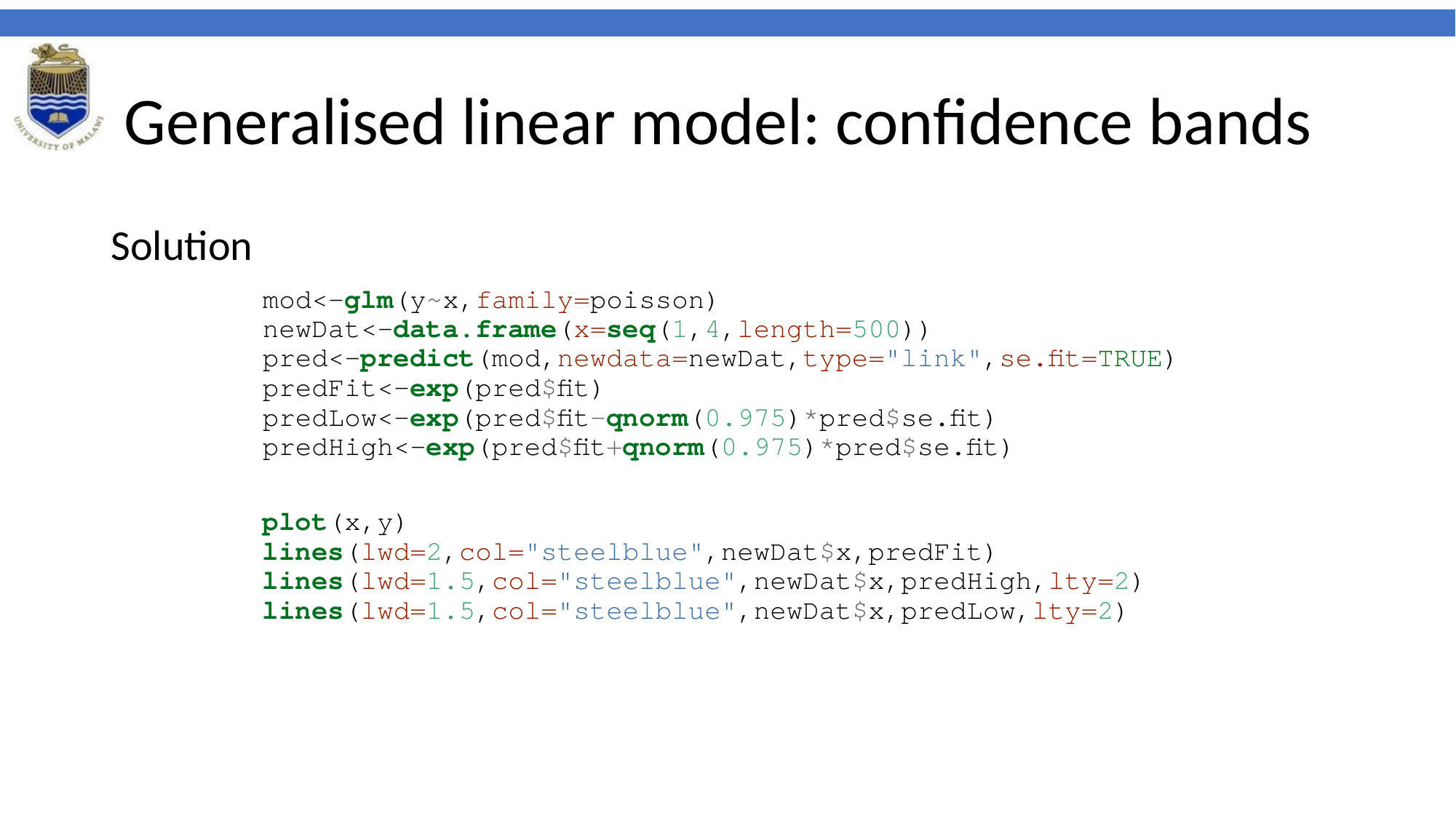

# Generalised linear model: confidence bands
Solution
mod<-glm(y~x,family=poisson)
newDat<-data.frame(x=seq(1,4,length=500))
pred<-predict(mod,newdata=newDat,type="link",se.fit=TRUE)
predFit<-exp(pred$fit)
predLow<-exp(pred$fit-qnorm(0.975)*pred$se.fit)
predHigh<-exp(pred$fit+qnorm(0.975)*pred$se.fit)
plot(x,y)
lines(lwd=2,col="steelblue",newDat$x,predFit)
lines(lwd=1.5,col="steelblue",newDat$x,predHigh,lty=2)
lines(lwd=1.5,col="steelblue",newDat$x,predLow,lty=2)